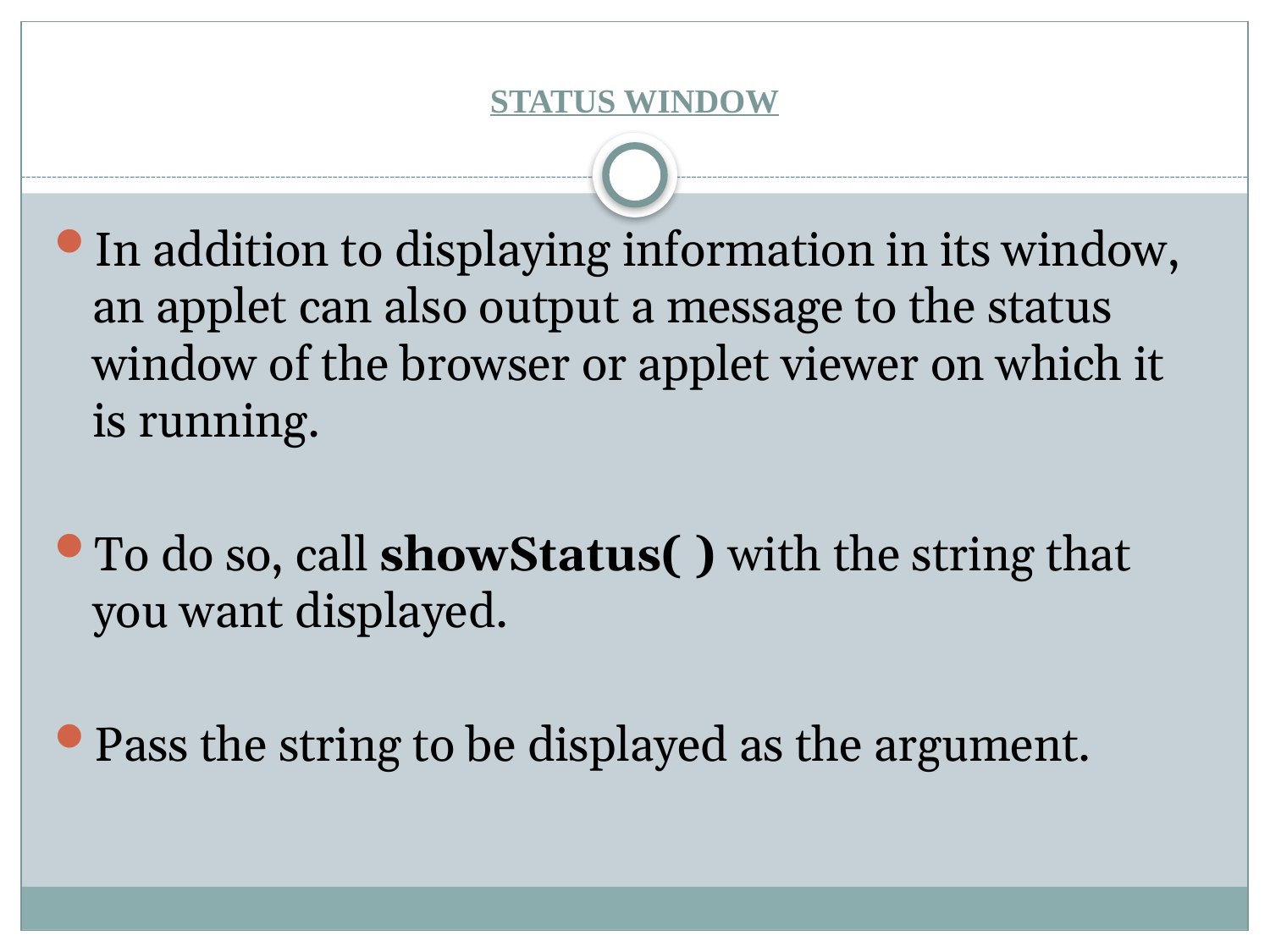

# STATUS WINDOW
In addition to displaying information in its window, an applet can also output a message to the status window of the browser or applet viewer on which it is running.

To do so, call showStatus( ) with the string that you want displayed.

Pass the string to be displayed as the argument.